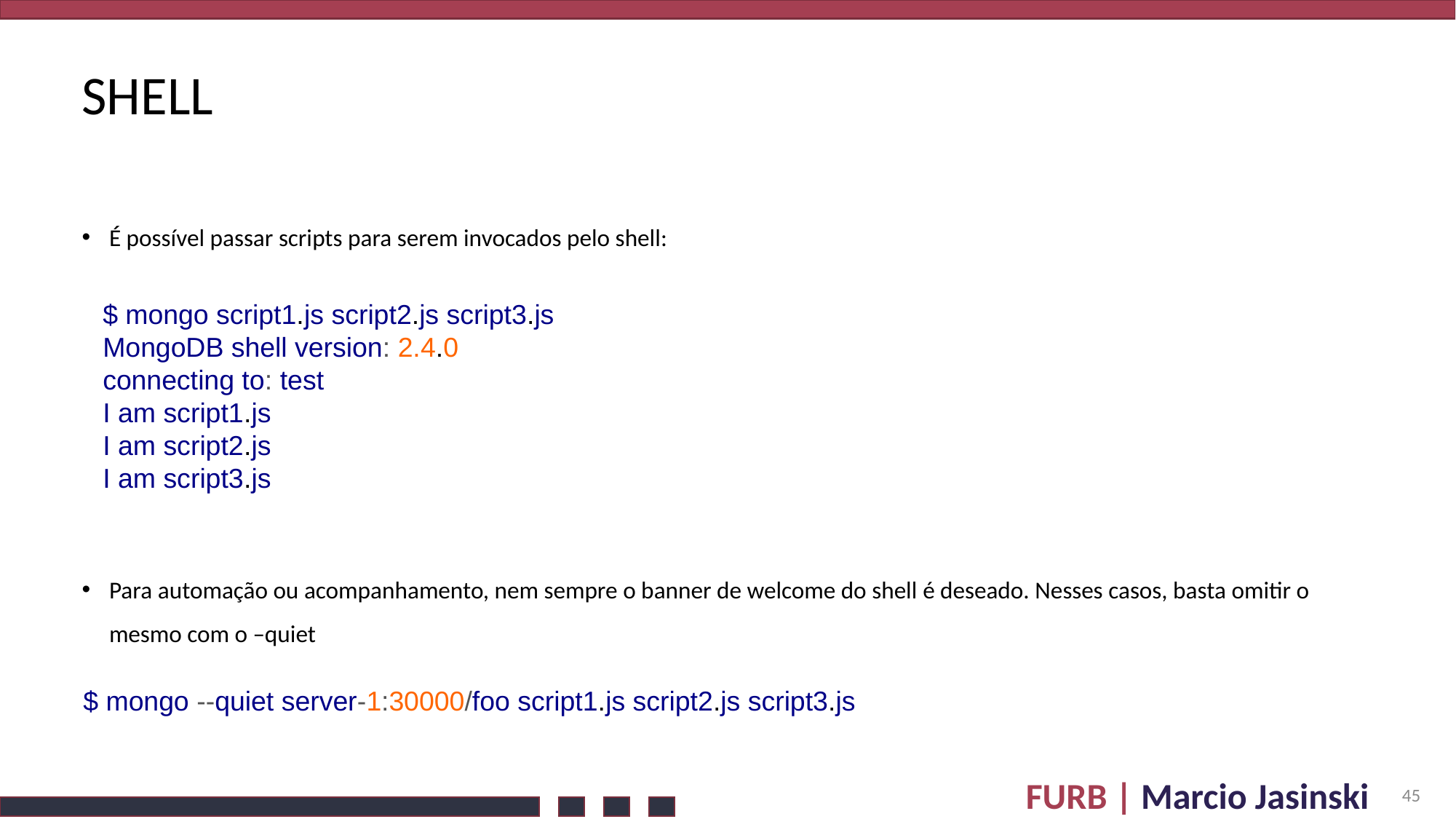

# SHELL
É possível passar scripts para serem invocados pelo shell:

Para automação ou acompanhamento, nem sempre o banner de welcome do shell é deseado. Nesses casos, basta omitir o mesmo com o –quiet
$ mongo script1.js script2.js script3.js
MongoDB shell version: 2.4.0
connecting to: test
I am script1.js
I am script2.js
I am script3.js
$ mongo --quiet server-1:30000/foo script1.js script2.js script3.js
45